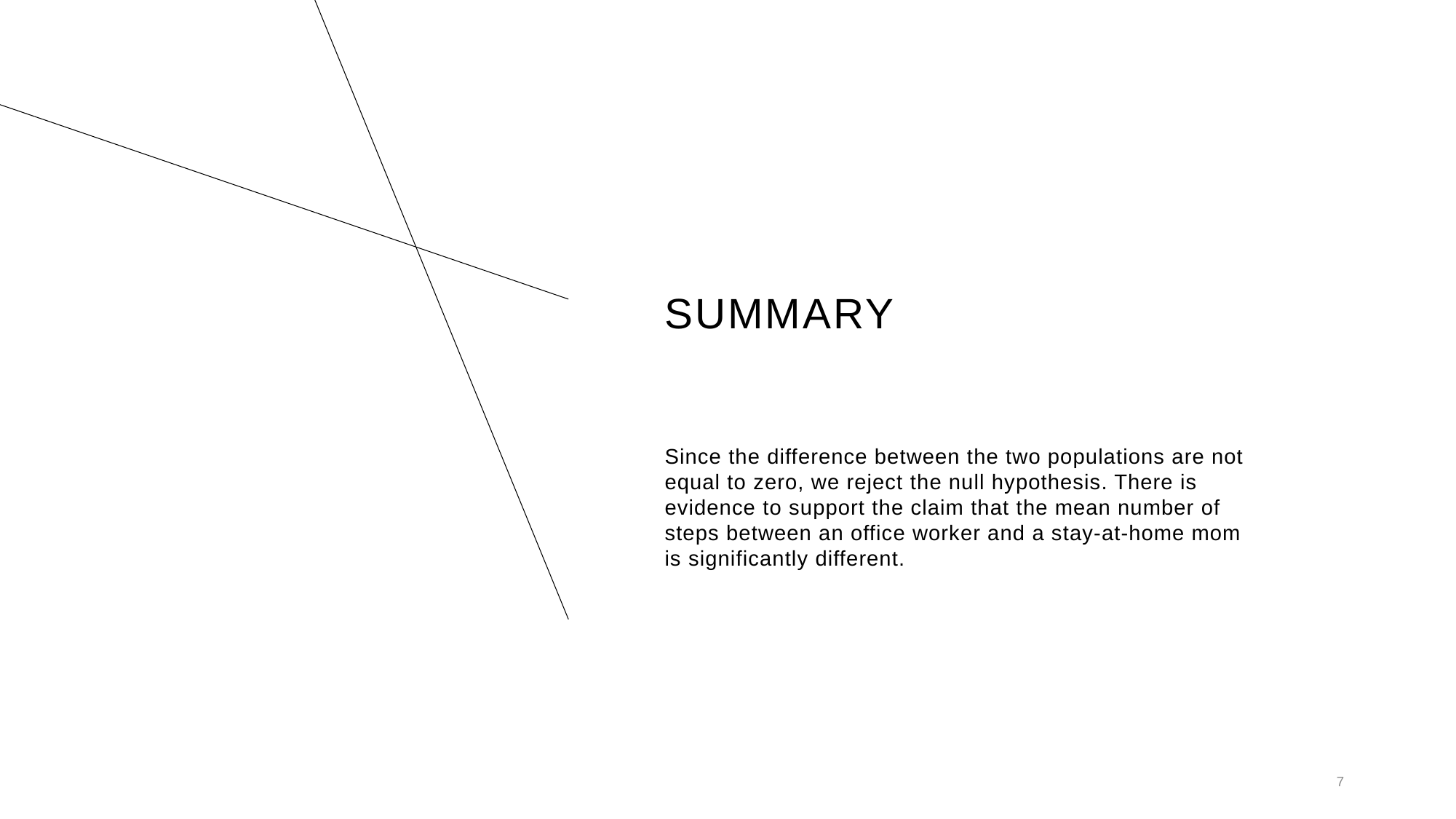

# SUMMARY
Since the difference between the two populations are not equal to zero, we reject the null hypothesis. There is evidence to support the claim that the mean number of steps between an office worker and a stay-at-home mom is significantly different.
7